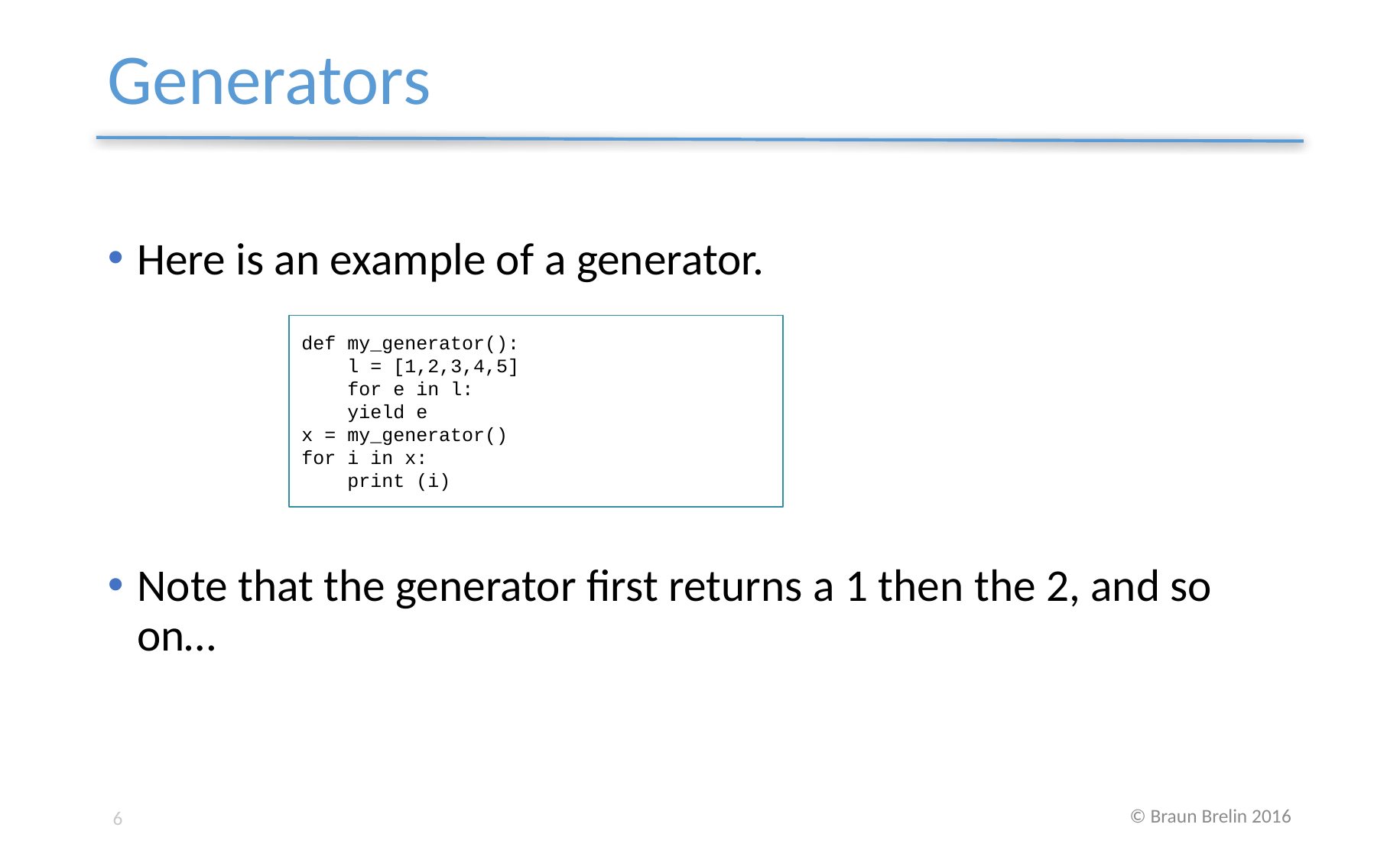

# Generators

Here is an example of a generator.

Note that the generator first returns a 1 then the 2, and so on…

def my_generator():
    l = [1,2,3,4,5]
    for e in l:
    yield e
x = my_generator()
for i in x:
    print (i)

6